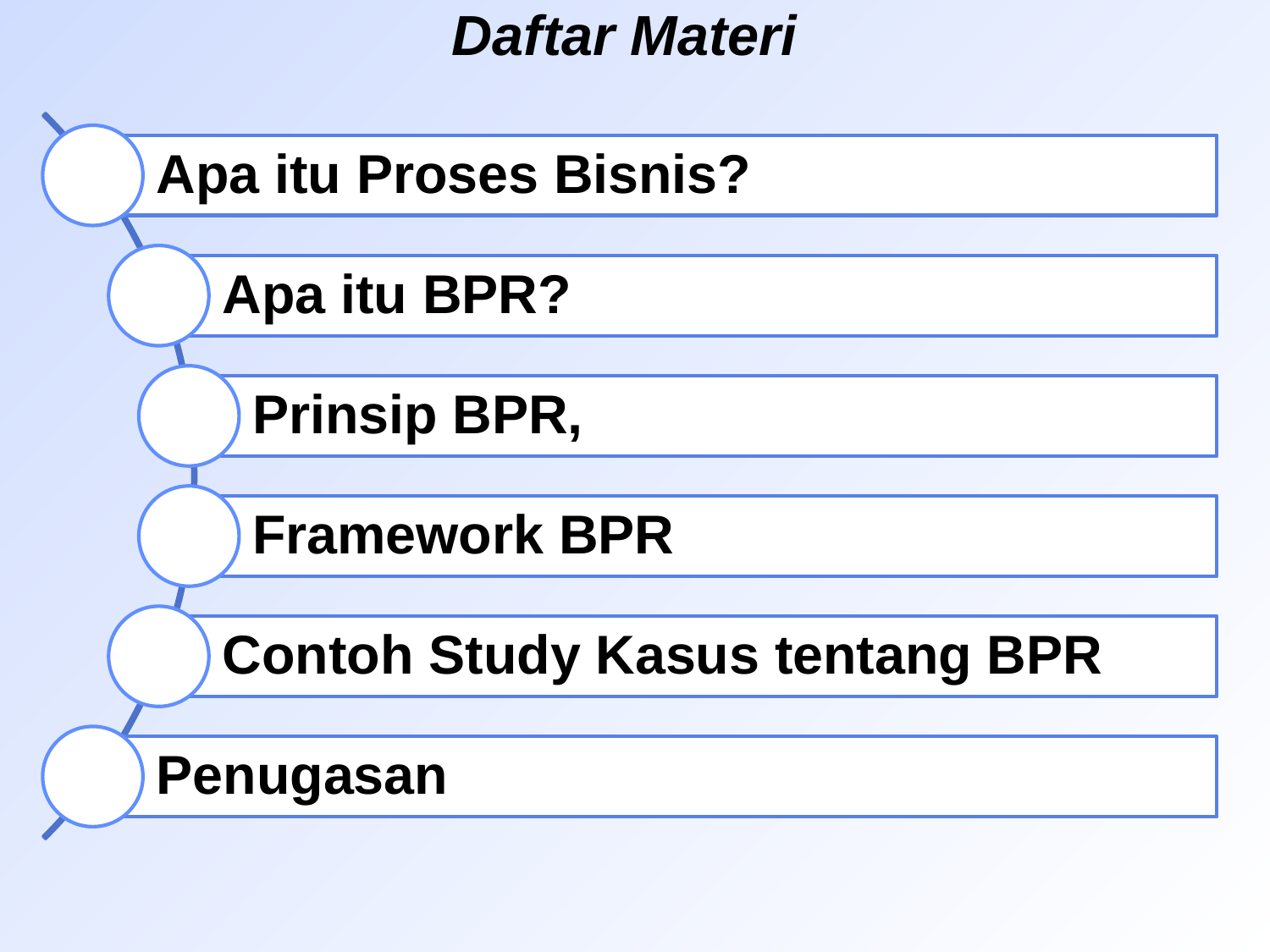

# Daftar Materi
Apa itu Proses Bisnis?
Apa itu BPR?
Prinsip BPR,
Framework BPR
Contoh Study Kasus tentang BPR
Penugasan